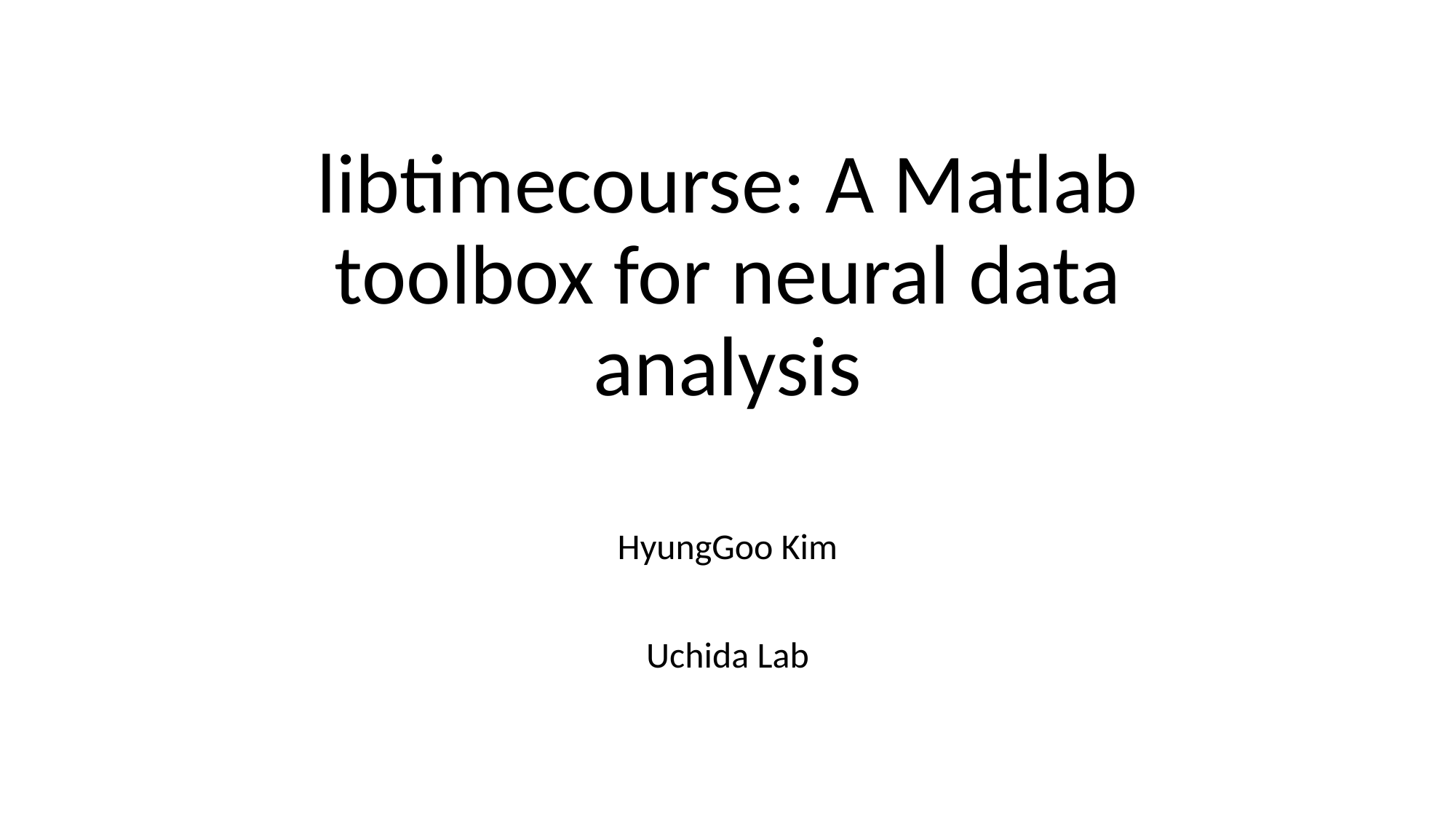

# libtimecourse: A Matlab toolbox for neural data analysis
HyungGoo Kim

Uchida Lab